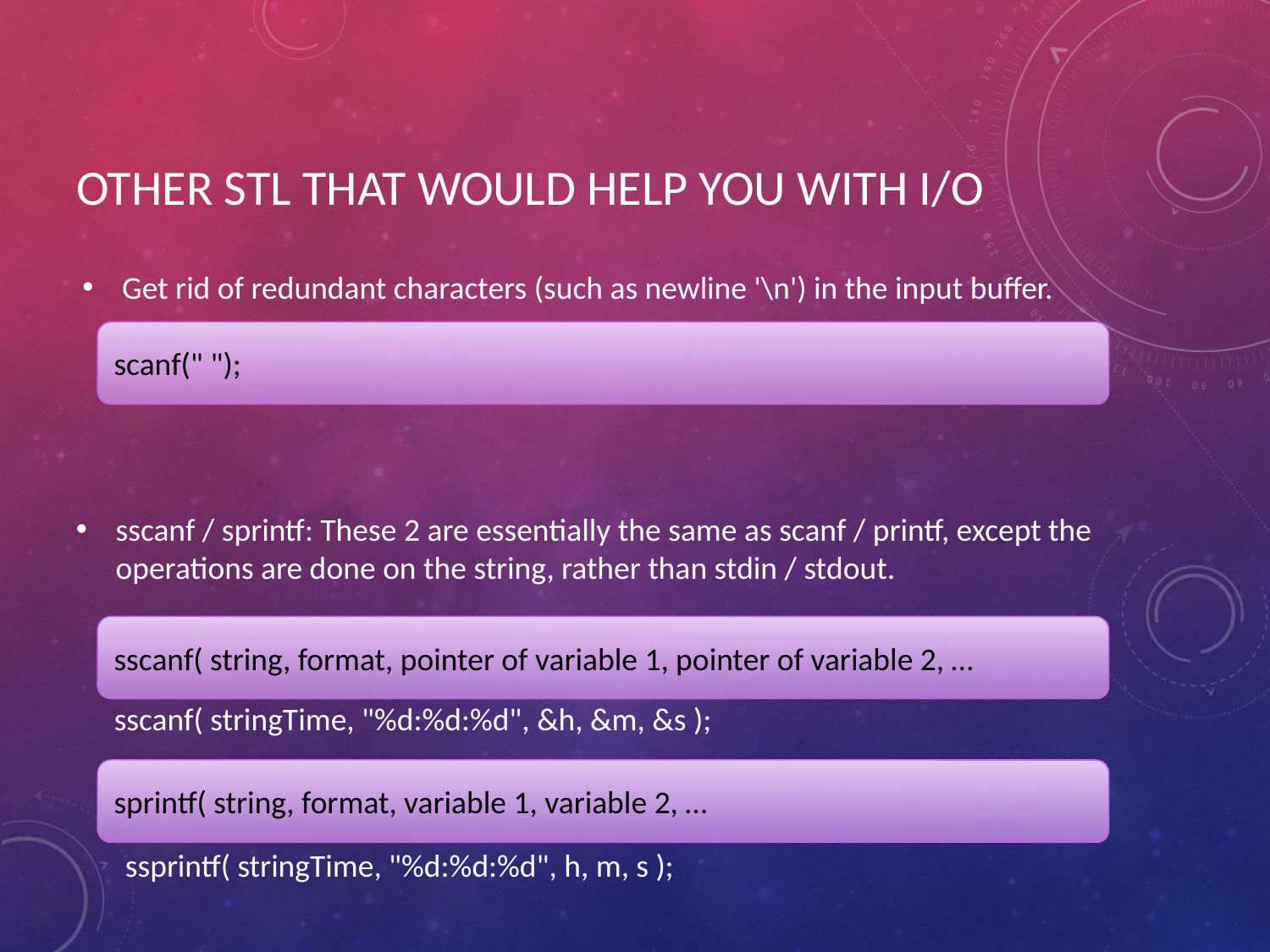

# Other STL that would help you with i/O
Get rid of redundant characters (such as newline '\n') in the input buffer.
scanf(" ");
sscanf / sprintf: These 2 are essentially the same as scanf / printf, except the operations are done on the string, rather than stdin / stdout.
sscanf( string, format, pointer of variable 1, pointer of variable 2, …
sscanf( stringTime, "%d:%d:%d", &h, &m, &s );
sprintf( string, format, variable 1, variable 2, …
ssprintf( stringTime, "%d:%d:%d", h, m, s );